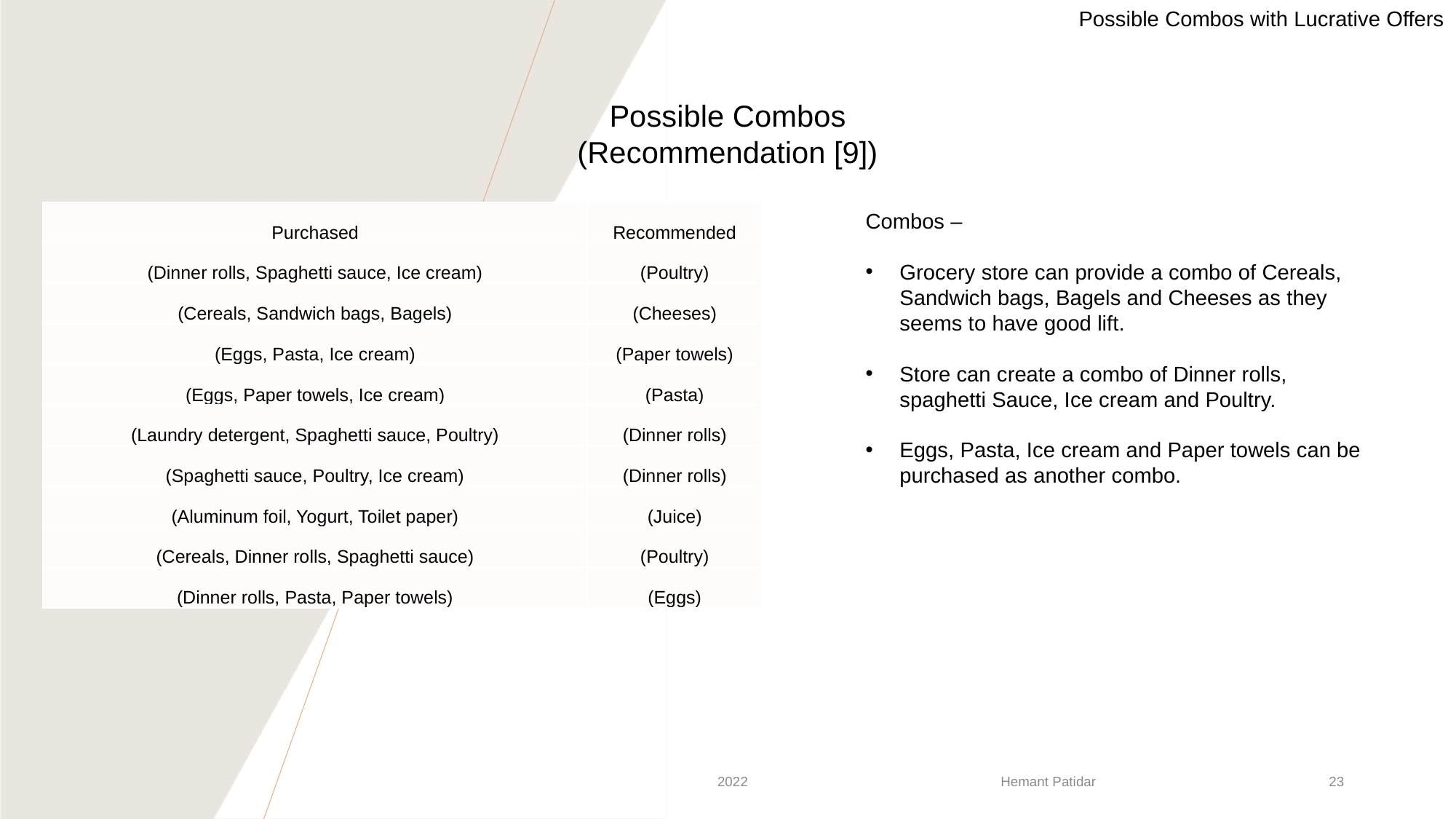

Possible Combos with Lucrative Offers
Possible Combos (Recommendation [9])
| Purchased | Recommended |
| --- | --- |
| (Dinner rolls, Spaghetti sauce, Ice cream) | (Poultry) |
| (Cereals, Sandwich bags, Bagels) | (Cheeses) |
| (Eggs, Pasta, Ice cream) | (Paper towels) |
| (Eggs, Paper towels, Ice cream) | (Pasta) |
| (Laundry detergent, Spaghetti sauce, Poultry) | (Dinner rolls) |
| (Spaghetti sauce, Poultry, Ice cream) | (Dinner rolls) |
| (Aluminum foil, Yogurt, Toilet paper) | (Juice) |
| (Cereals, Dinner rolls, Spaghetti sauce) | (Poultry) |
| (Dinner rolls, Pasta, Paper towels) | (Eggs) |
Combos –

Grocery store can provide a combo of Cereals, Sandwich bags, Bagels and Cheeses as they seems to have good lift.

Store can create a combo of Dinner rolls, spaghetti Sauce, Ice cream and Poultry.

Eggs, Pasta, Ice cream and Paper towels can be purchased as another combo.

2022
Hemant Patidar
23